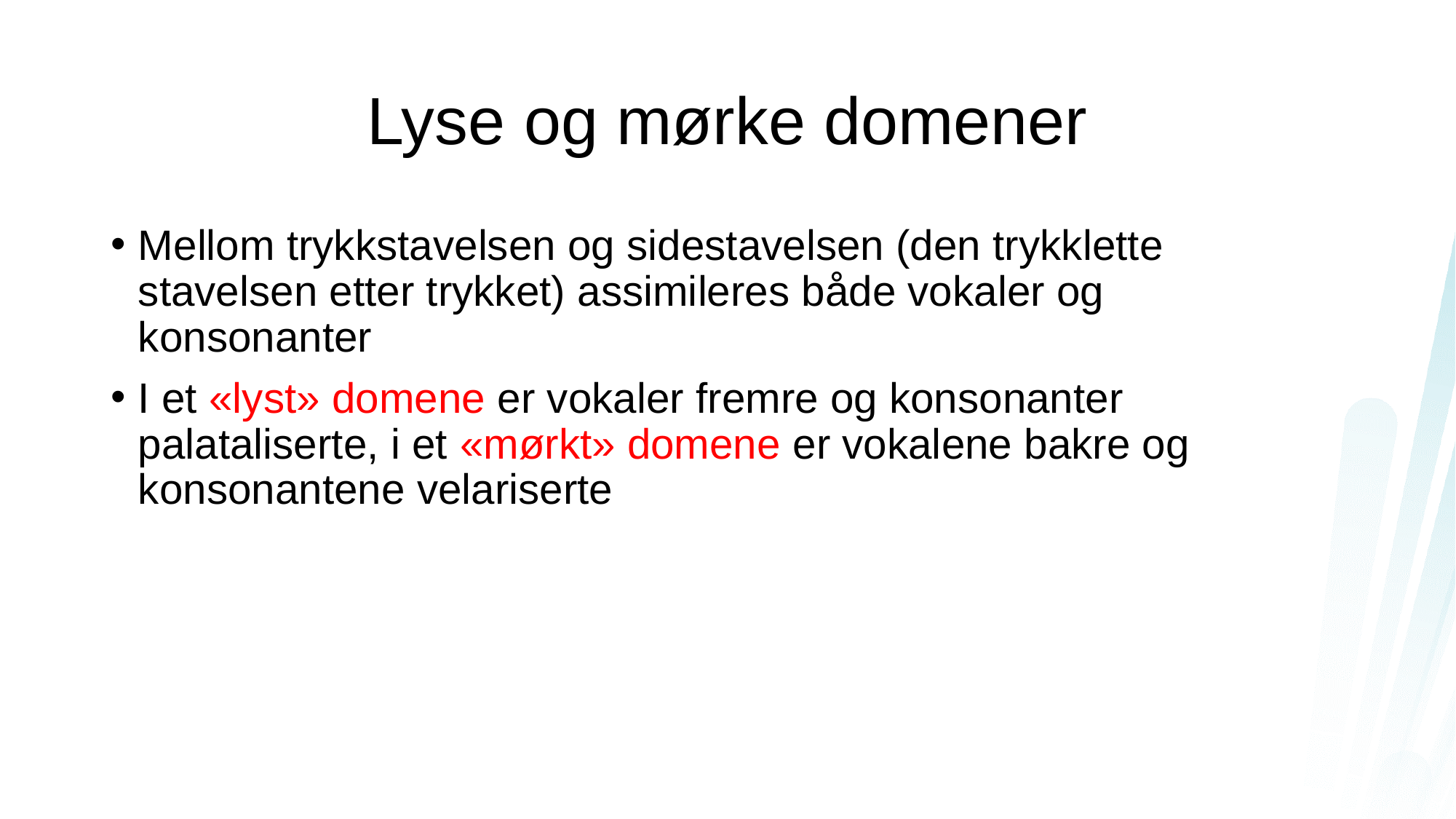

# Lyse og mørke domener
Mellom trykkstavelsen og sidestavelsen (den trykklette stavelsen etter trykket) assimileres både vokaler og konsonanter
I et «lyst» domene er vokaler fremre og konsonanter palataliserte, i et «mørkt» domene er vokalene bakre og konsonantene velariserte